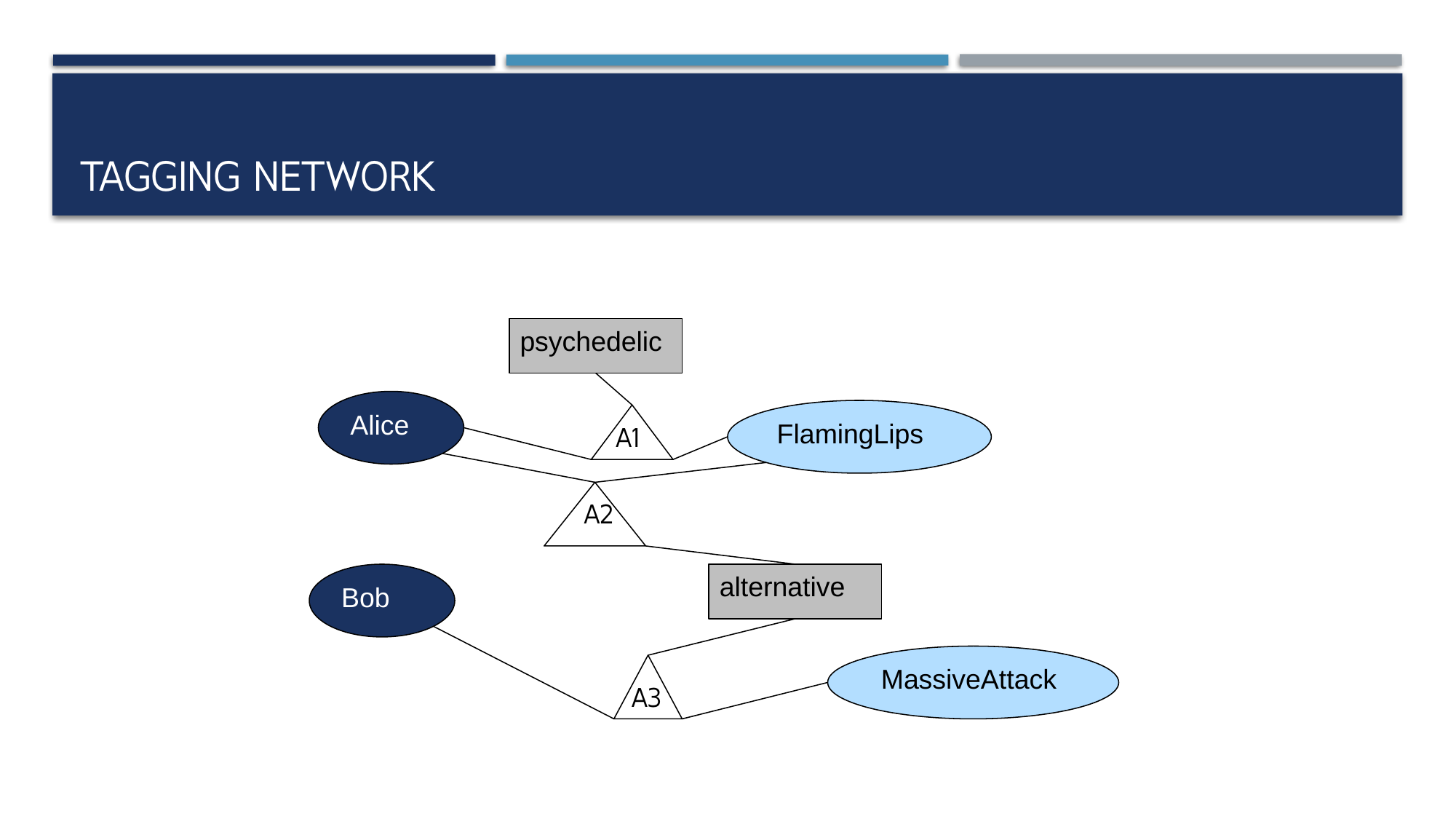

# Tagging network
psychedelic
Alice
FlamingLips

A1

A2
Bob
alternative
MassiveAttack

A3